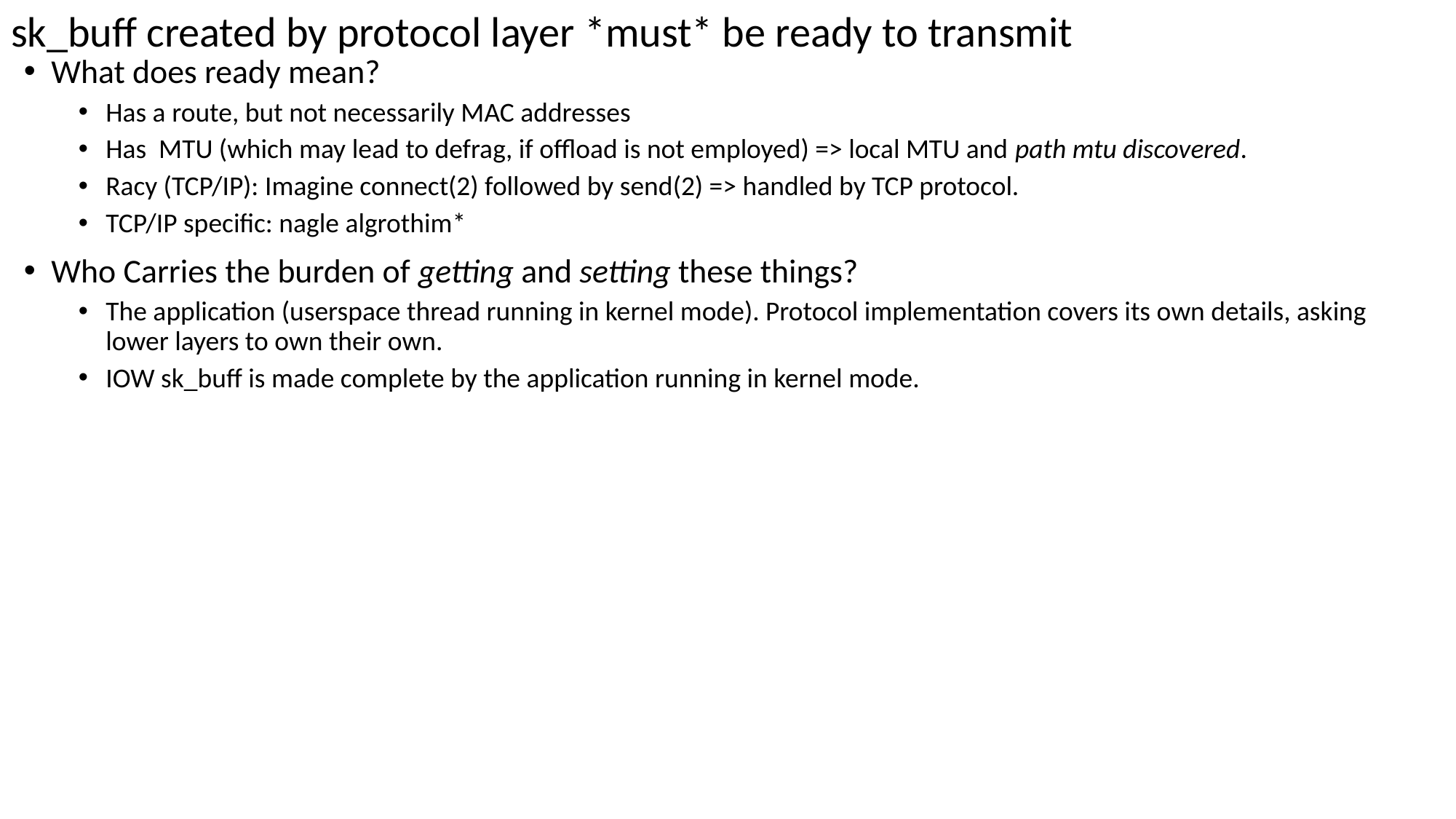

# sk_buff created by protocol layer *must* be ready to transmit
What does ready mean?
Has a route, but not necessarily MAC addresses
Has  MTU (which may lead to defrag, if offload is not employed) => local MTU and path mtu discovered.
Racy (TCP/IP): Imagine connect(2) followed by send(2) => handled by TCP protocol.
TCP/IP specific: nagle algrothim*
Who Carries the burden of getting and setting these things?
The application (userspace thread running in kernel mode). Protocol implementation covers its own details, asking lower layers to own their own.
IOW sk_buff is made complete by the application running in kernel mode.